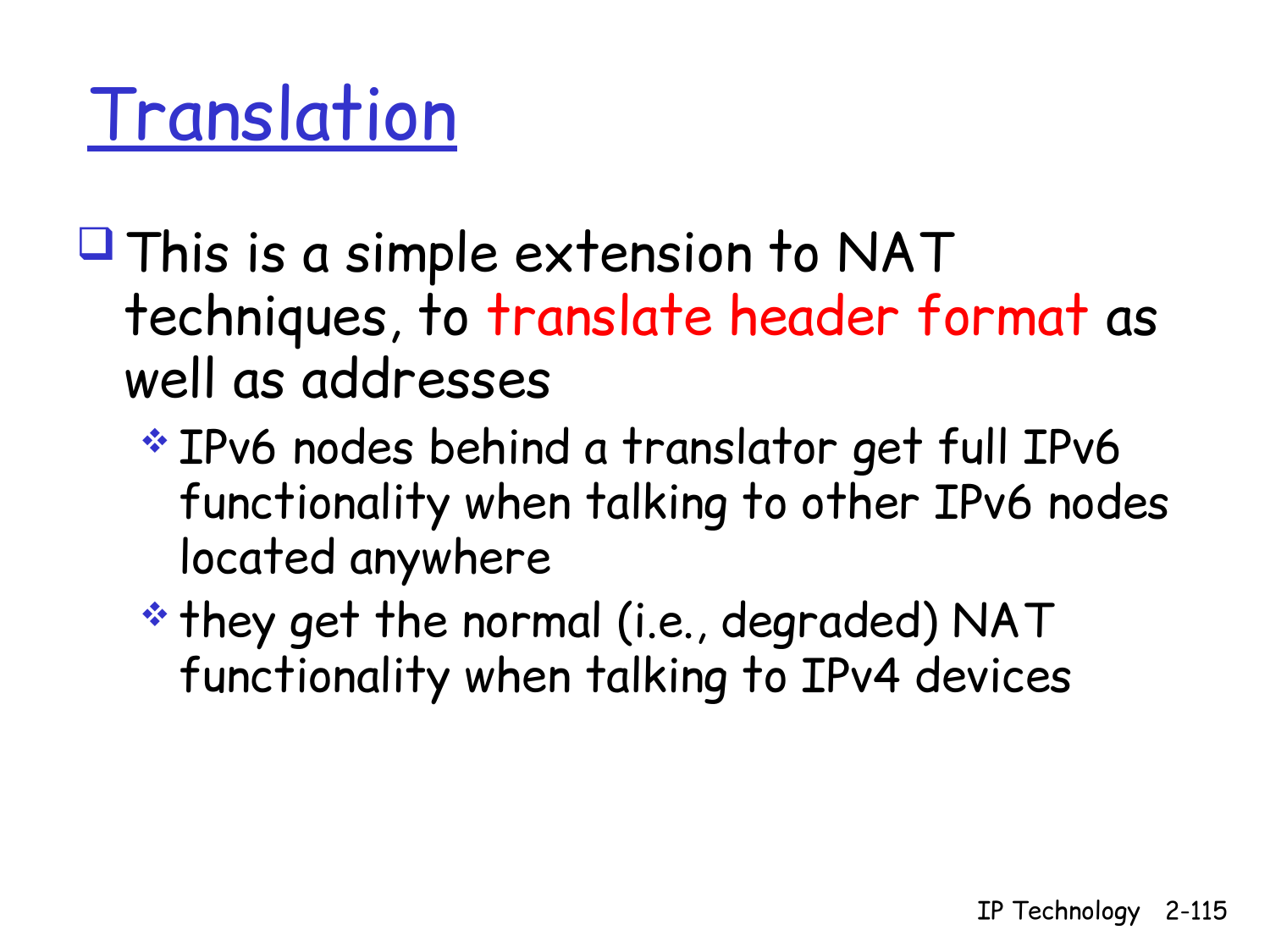

# Translation
This is a simple extension to NAT techniques, to translate header format as well as addresses
IPv6 nodes behind a translator get full IPv6 functionality when talking to other IPv6 nodes located anywhere
they get the normal (i.e., degraded) NAT functionality when talking to IPv4 devices
IP Technology
2-115